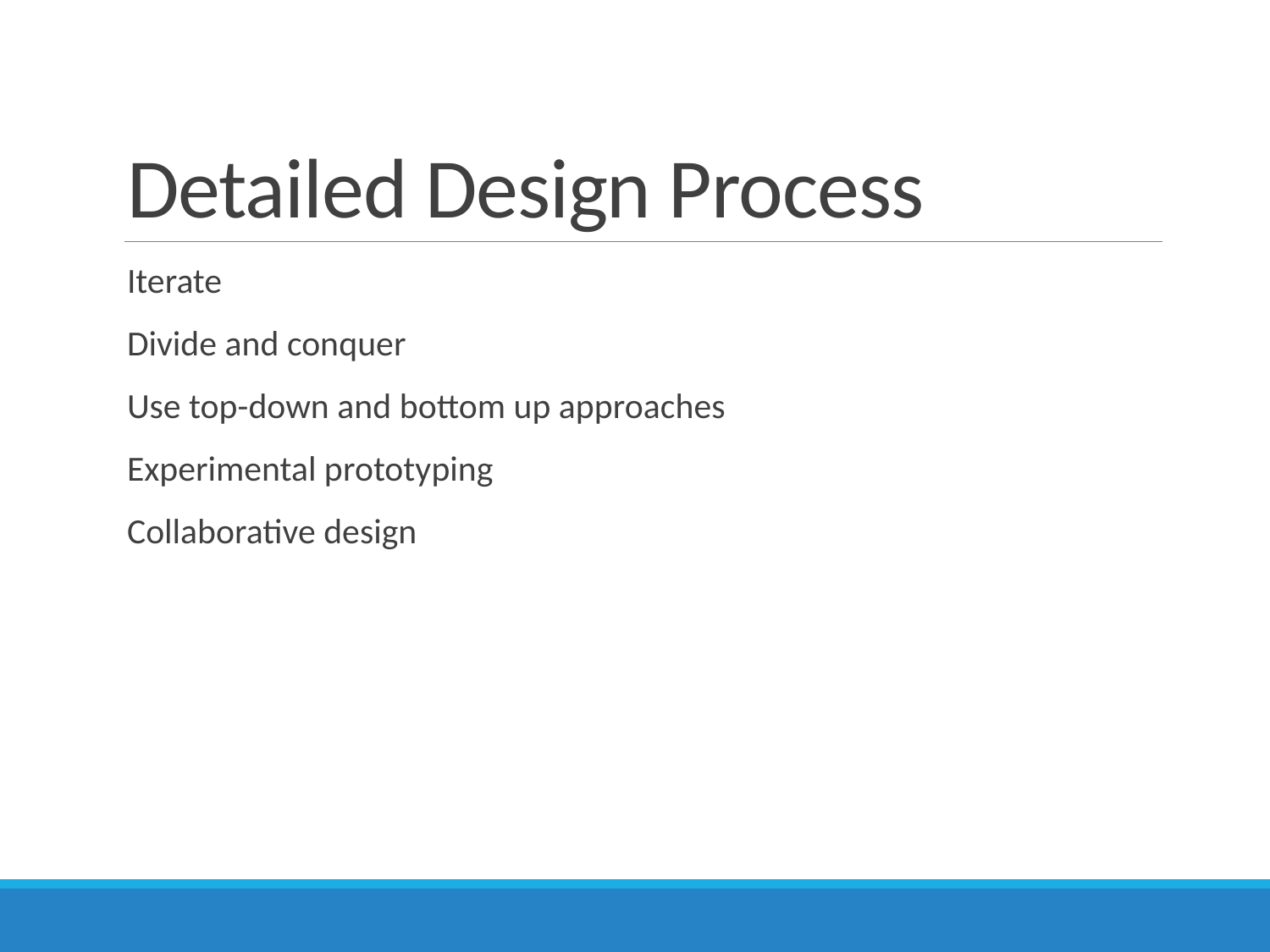

# Detailed Design Process
Iterate
Divide and conquer
Use top-down and bottom up approaches
Experimental prototyping
Collaborative design